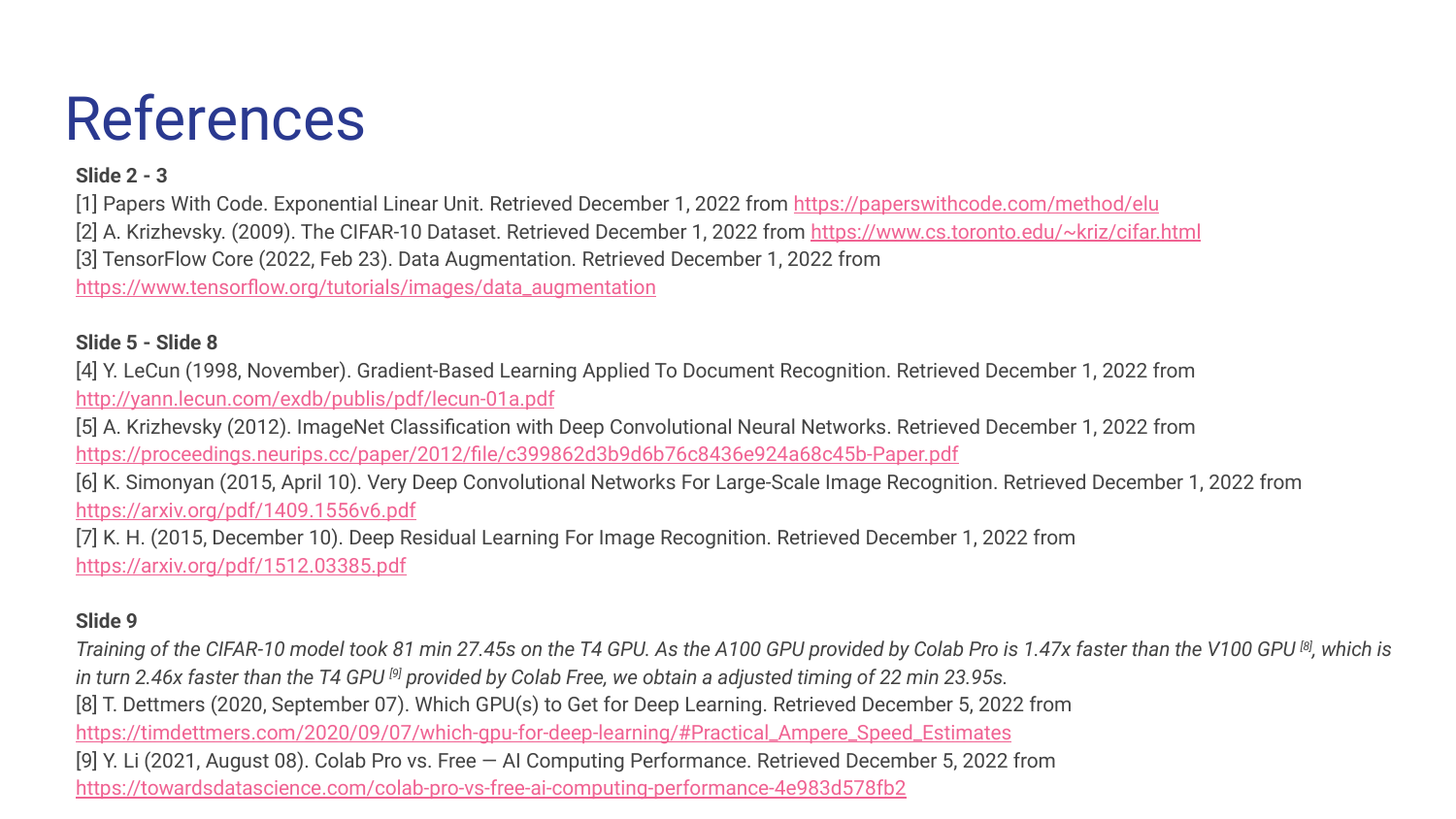

# References
Slide 2 - 3
[1] Papers With Code. Exponential Linear Unit. Retrieved December 1, 2022 from https://paperswithcode.com/method/elu
[2] A. Krizhevsky. (2009). The CIFAR-10 Dataset. Retrieved December 1, 2022 from https://www.cs.toronto.edu/~kriz/cifar.html
[3] TensorFlow Core (2022, Feb 23). Data Augmentation. Retrieved December 1, 2022 from https://www.tensorflow.org/tutorials/images/data_augmentation

Slide 5 - Slide 8
[4] Y. LeCun (1998, November). Gradient-Based Learning Applied To Document Recognition. Retrieved December 1, 2022 from http://yann.lecun.com/exdb/publis/pdf/lecun-01a.pdf
[5] A. Krizhevsky (2012). ImageNet Classification with Deep Convolutional Neural Networks. Retrieved December 1, 2022 from https://proceedings.neurips.cc/paper/2012/file/c399862d3b9d6b76c8436e924a68c45b-Paper.pdf
[6] K. Simonyan (2015, April 10). Very Deep Convolutional Networks For Large-Scale Image Recognition. Retrieved December 1, 2022 from https://arxiv.org/pdf/1409.1556v6.pdf
[7] K. H. (2015, December 10). Deep Residual Learning For Image Recognition. Retrieved December 1, 2022 from https://arxiv.org/pdf/1512.03385.pdf

Slide 9
Training of the CIFAR-10 model took 81 min 27.45s on the T4 GPU. As the A100 GPU provided by Colab Pro is 1.47x faster than the V100 GPU [8], which is in turn 2.46x faster than the T4 GPU [9] provided by Colab Free, we obtain a adjusted timing of 22 min 23.95s.
[8] T. Dettmers (2020, September 07). Which GPU(s) to Get for Deep Learning. Retrieved December 5, 2022 from https://timdettmers.com/2020/09/07/which-gpu-for-deep-learning/#Practical_Ampere_Speed_Estimates
[9] Y. Li (2021, August 08). Colab Pro vs. Free — AI Computing Performance. Retrieved December 5, 2022 from https://towardsdatascience.com/colab-pro-vs-free-ai-computing-performance-4e983d578fb2